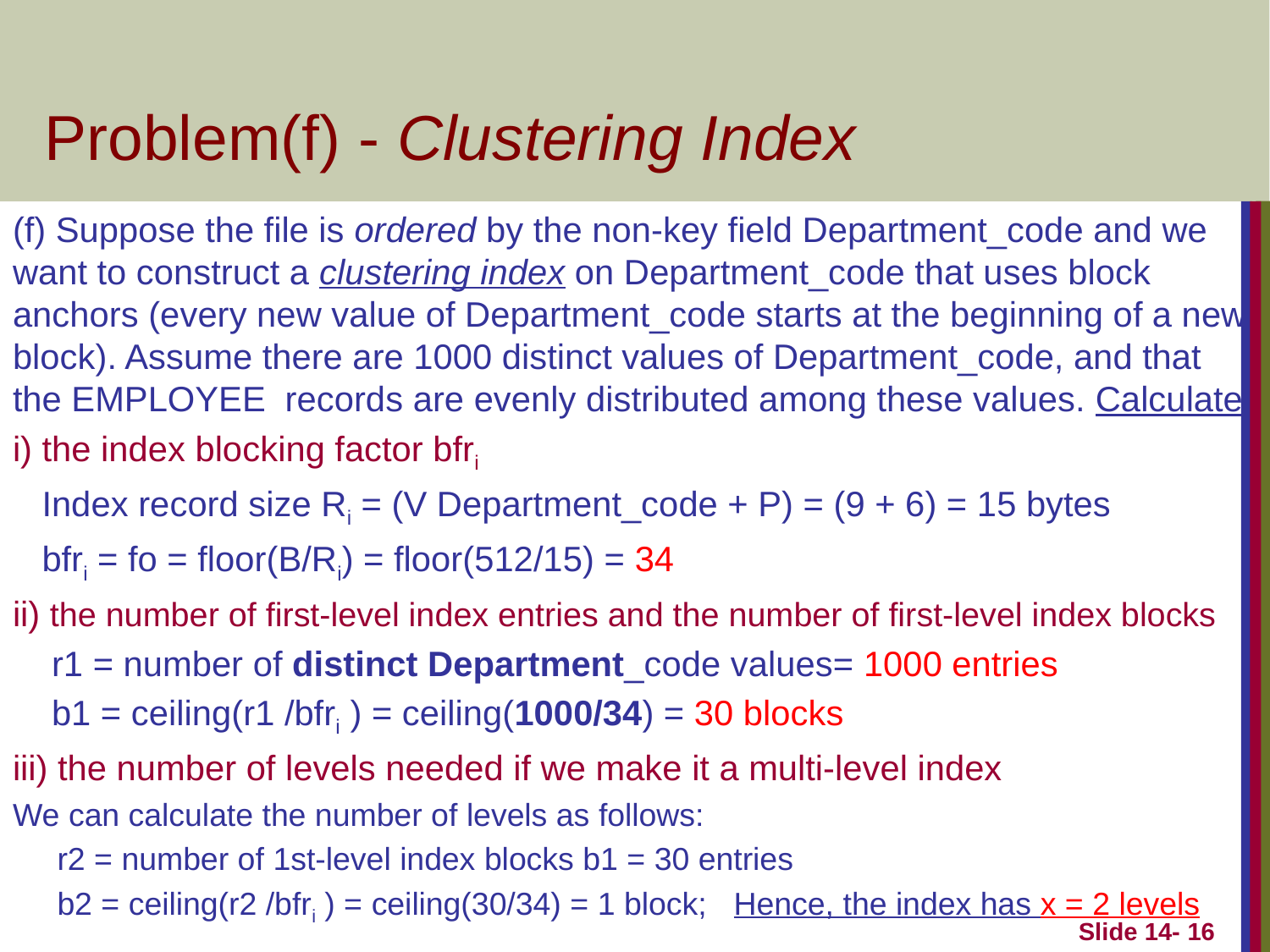

# Problem(f) - Clustering Index
(f) Suppose the file is ordered by the non-key field Department_code and we want to construct a clustering index on Department_code that uses block anchors (every new value of Department_code starts at the beginning of a new block). Assume there are 1000 distinct values of Department_code, and that the EMPLOYEE  records are evenly distributed among these values. Calculate
i) the index blocking factor bfri
   Index record size Ri = (V Department_code + P) = (9 + 6) = 15 bytes
   bfri = fo = floor(B/Ri) = floor(512/15) = 34
ii) the number of first-level index entries and the number of first-level index blocks
    r1 = number of distinct Department_code values= 1000 entries
    b1 = ceiling(r1 /bfri ) = ceiling(1000/34) = 30 blocks
iii) the number of levels needed if we make it a multi-level index
We can calculate the number of levels as follows:
     r2 = number of 1st-level index blocks b1 = 30 entries
     b2 = ceiling(r2 /bfri ) = ceiling(30/34) = 1 block;   Hence, the index has x = 2 levels
Slide 14- 16